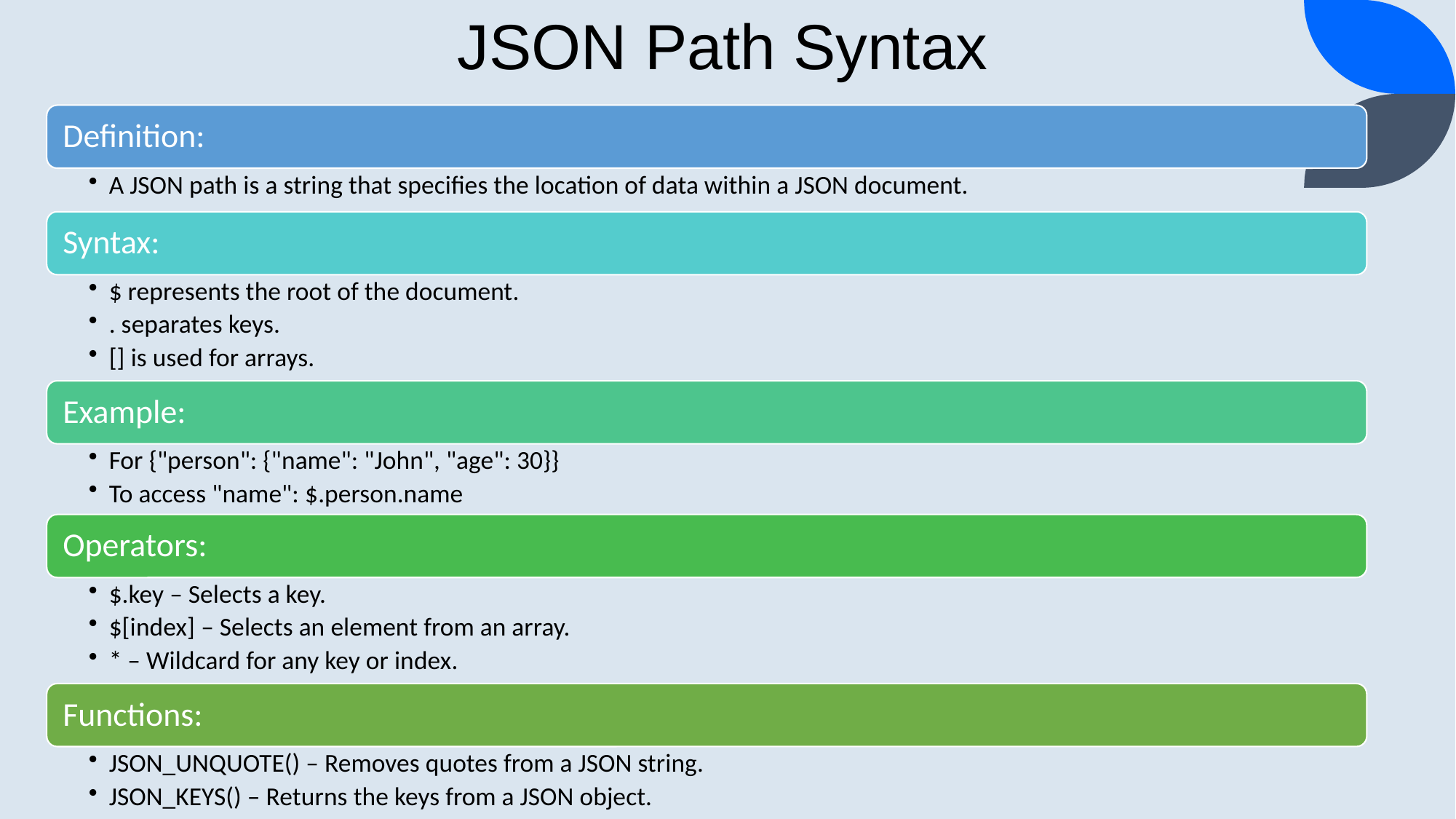

# JSON Path Syntax
Definition:
A JSON path is a string that specifies the location of data within a JSON document.
Syntax:
$ represents the root of the document.
. separates keys.
[] is used for arrays.
Example:
For {"person": {"name": "John", "age": 30}}
To access "name": $.person.name
Operators:
$.key – Selects a key.
$[index] – Selects an element from an array.
* – Wildcard for any key or index.
Functions:
JSON_UNQUOTE() – Removes quotes from a JSON string.
JSON_KEYS() – Returns the keys from a JSON object.